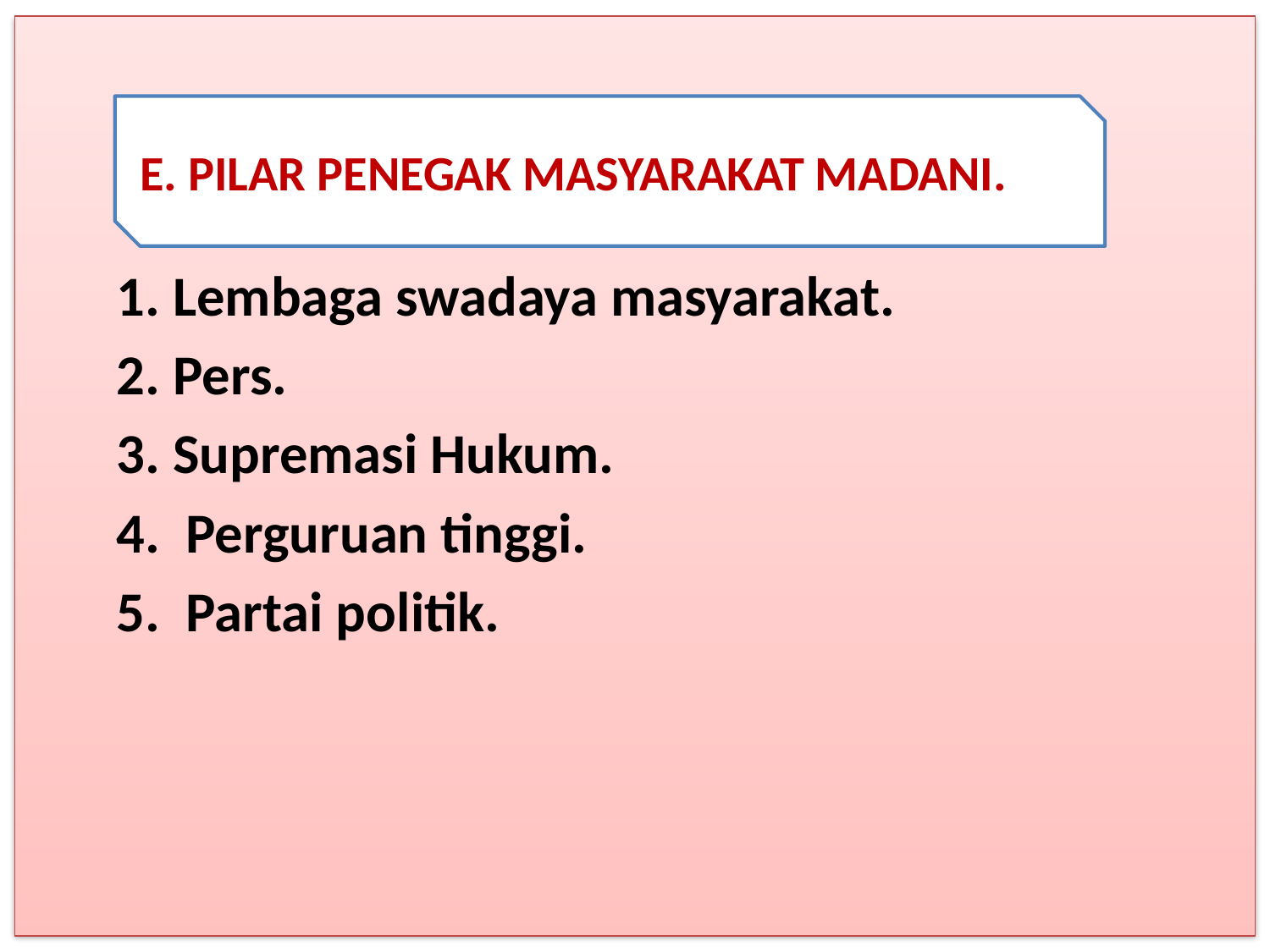

#

       1. Lembaga swadaya masyarakat.
       2. Pers.
       3. Supremasi Hukum.
       4.  Perguruan tinggi.
       5.  Partai politik.
E. PILAR PENEGAK MASYARAKAT MADANI.